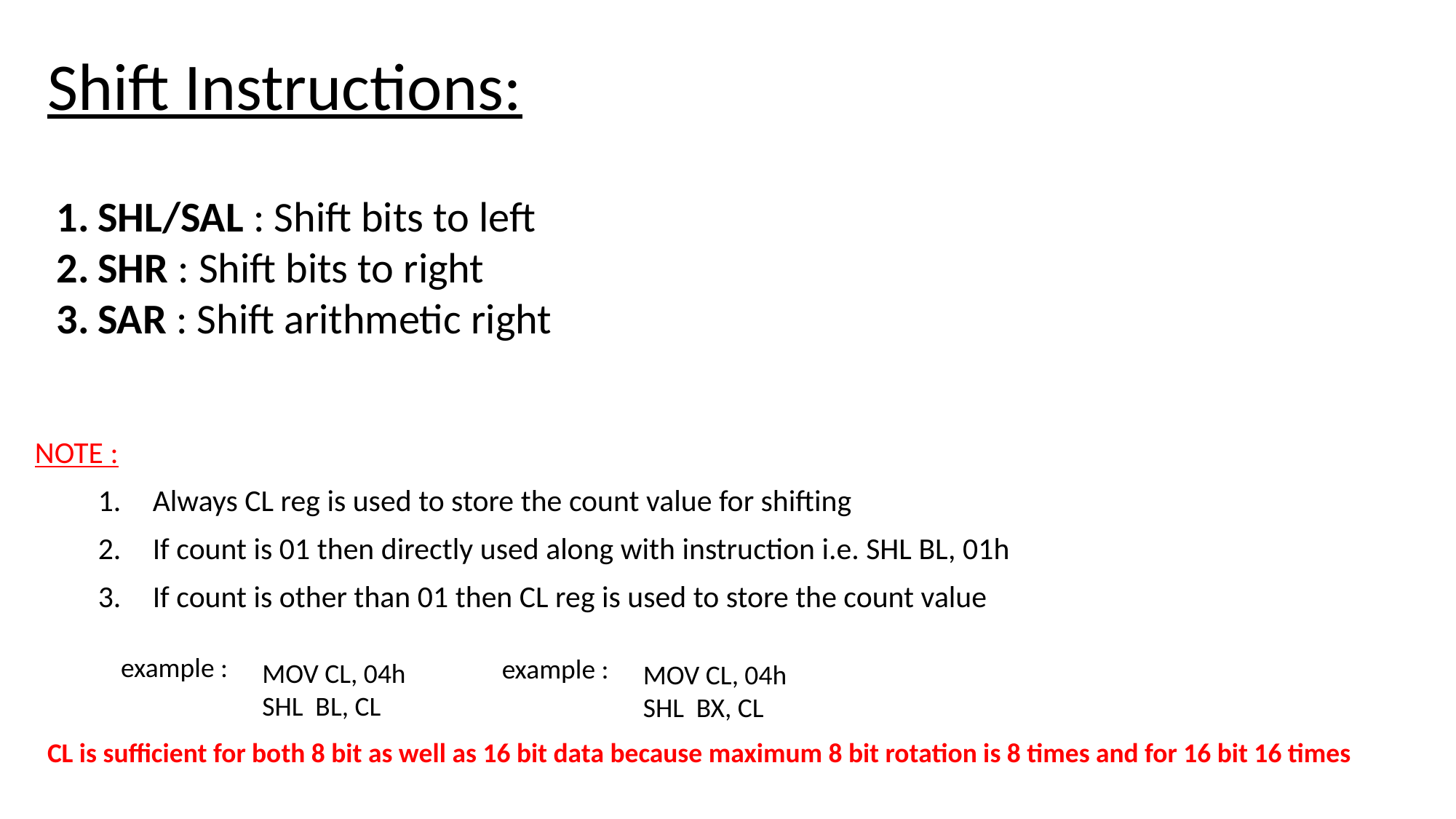

Shift Instructions:
SHL/SAL : Shift bits to left
SHR : Shift bits to right
SAR : Shift arithmetic right
NOTE :

Always CL reg is used to store the count value for shifting
If count is 01 then directly used along with instruction i.e. SHL BL, 01h
If count is other than 01 then CL reg is used to store the count value

example :
example :
MOV CL, 04h
SHL  BL, CL
MOV CL, 04h
SHL  BX, CL
CL is sufficient for both 8 bit as well as 16 bit data because maximum 8 bit rotation is 8 times and for 16 bit 16 times